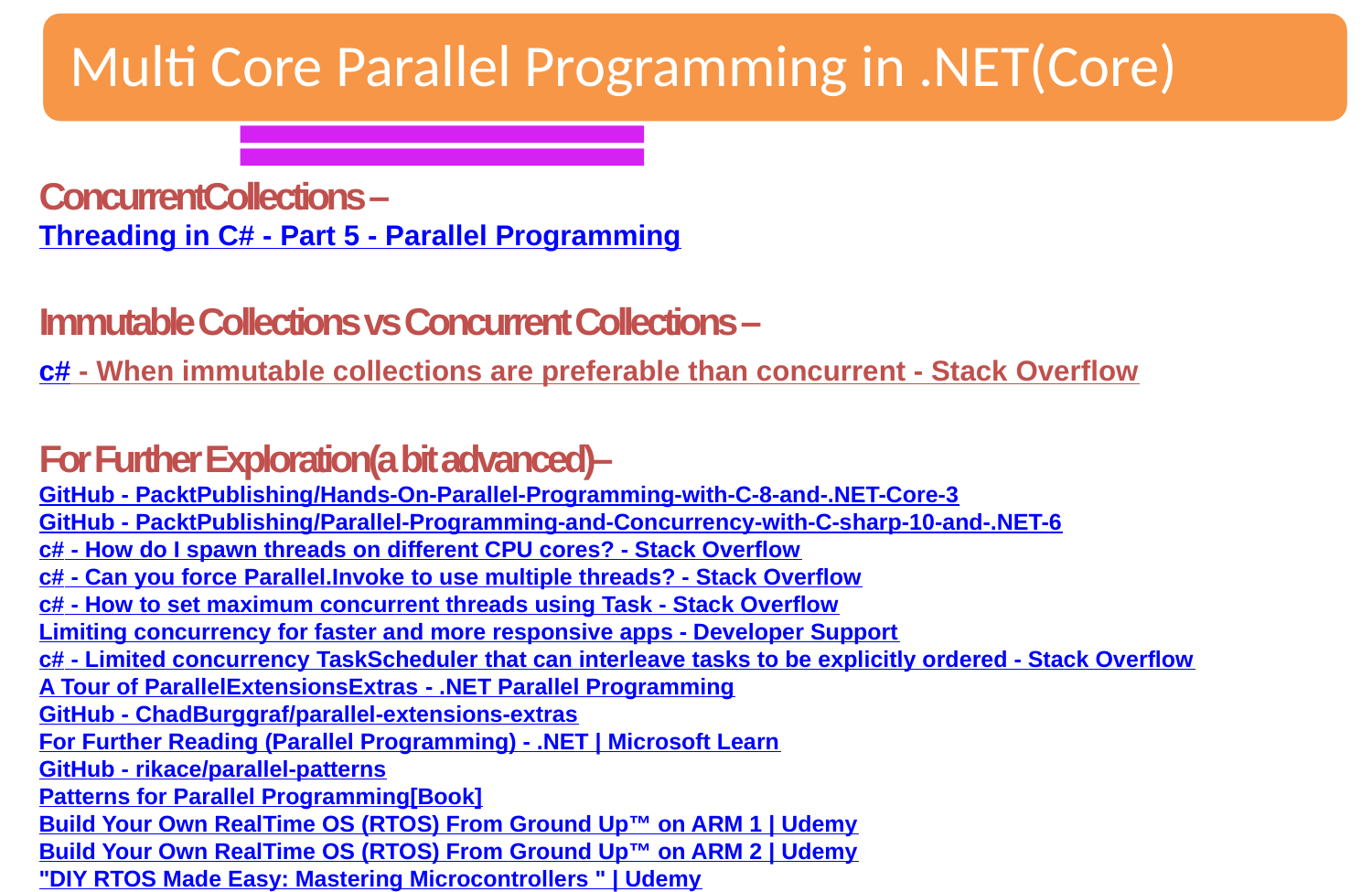

Multi Core Parallel Programming in .NET(Core)

ConcurrentCollections –
Threading in C# - Part 5 - Parallel Programming

Immutable Collections vs Concurrent Collections –
c# - When immutable collections are preferable than concurrent - Stack Overflow

For Further Exploration(a bit advanced)–
GitHub - PacktPublishing/Hands-On-Parallel-Programming-with-C-8-and-.NET-Core-3
GitHub - PacktPublishing/Parallel-Programming-and-Concurrency-with-C-sharp-10-and-.NET-6
c# - How do I spawn threads on different CPU cores? - Stack Overflow
c# - Can you force Parallel.Invoke to use multiple threads? - Stack Overflow
c# - How to set maximum concurrent threads using Task - Stack Overflow
Limiting concurrency for faster and more responsive apps - Developer Support
c# - Limited concurrency TaskScheduler that can interleave tasks to be explicitly ordered - Stack Overflow
A Tour of ParallelExtensionsExtras - .NET Parallel Programming
GitHub - ChadBurggraf/parallel-extensions-extras
For Further Reading (Parallel Programming) - .NET | Microsoft Learn
GitHub - rikace/parallel-patterns
Patterns for Parallel Programming[Book]
Build Your Own RealTime OS (RTOS) From Ground Up™ on ARM 1 | Udemy
Build Your Own RealTime OS (RTOS) From Ground Up™ on ARM 2 | Udemy
"DIY RTOS Made Easy: Mastering Microcontrollers " | Udemy